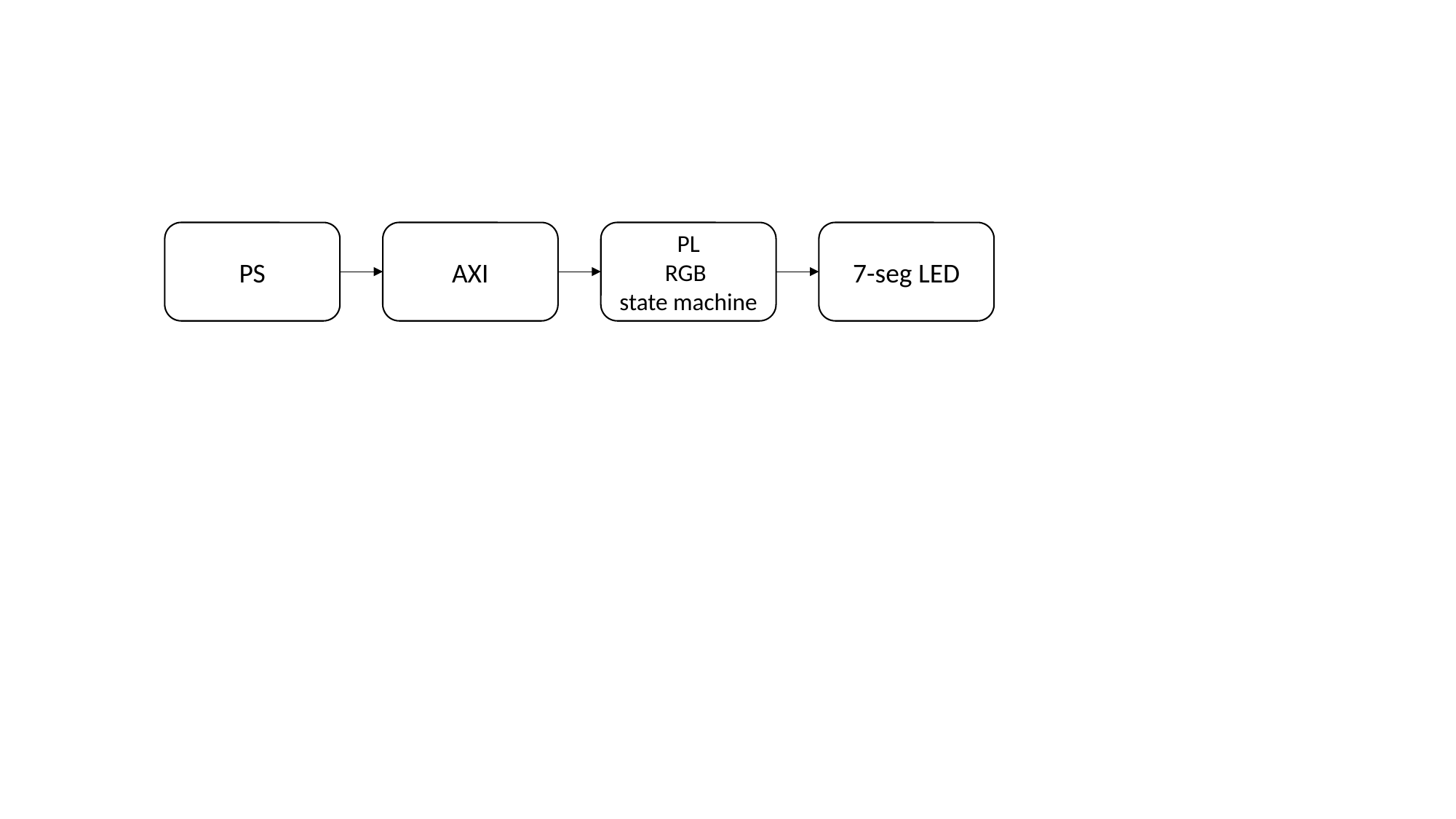

7-seg LED
AXI
PS
PL
RGB
state machine